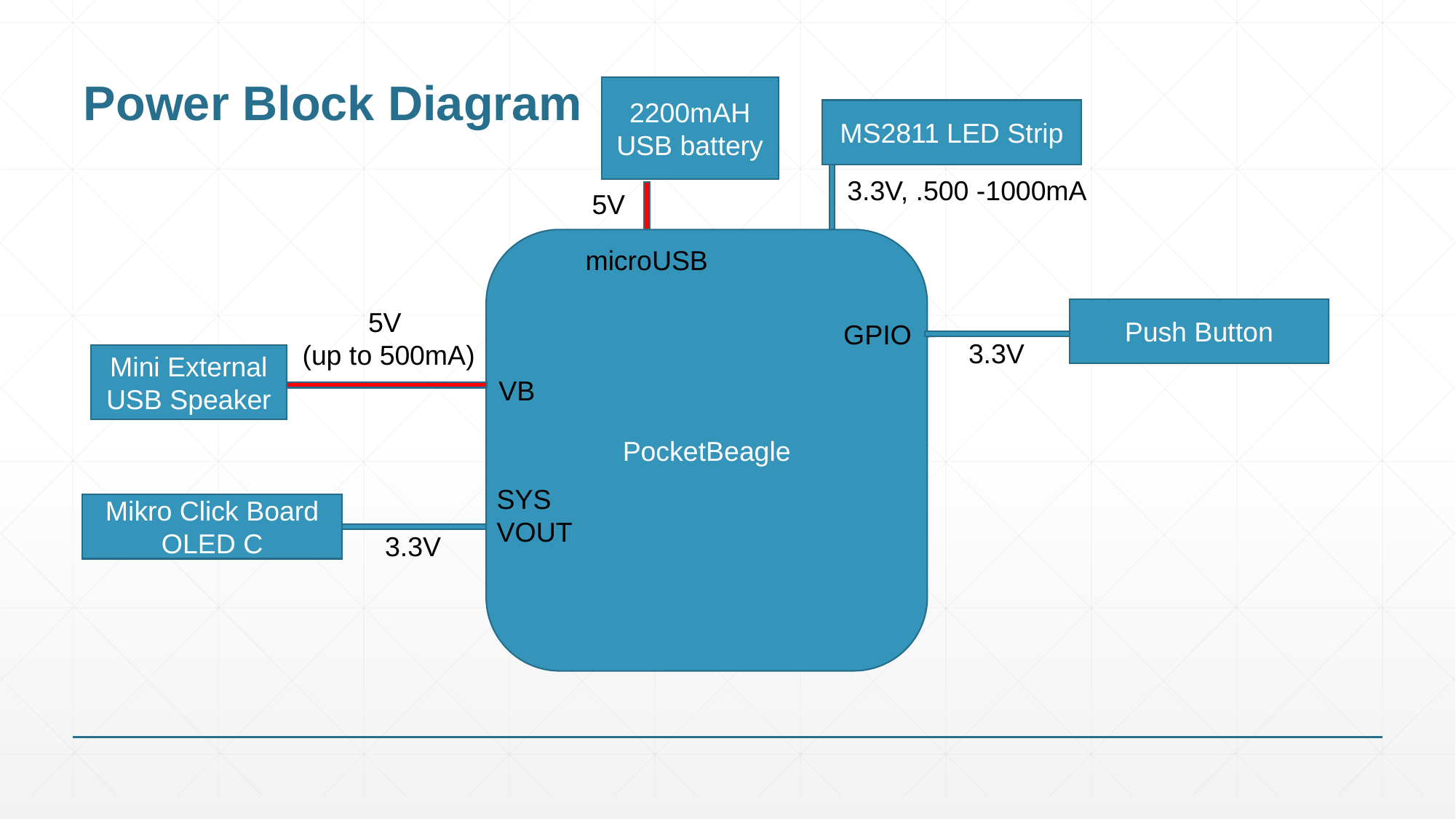

# Power Block Diagram
2200mAH USB battery
MS2811 LED Strip

3.3V, .500 -1000mA
5V

PocketBeagle
microUSB

Push Button
5V
(up to 500mA)
GPIO
3.3V
Mini External USB Speaker
VB

SYS VOUT
Mikro Click Board OLED C
3.3V